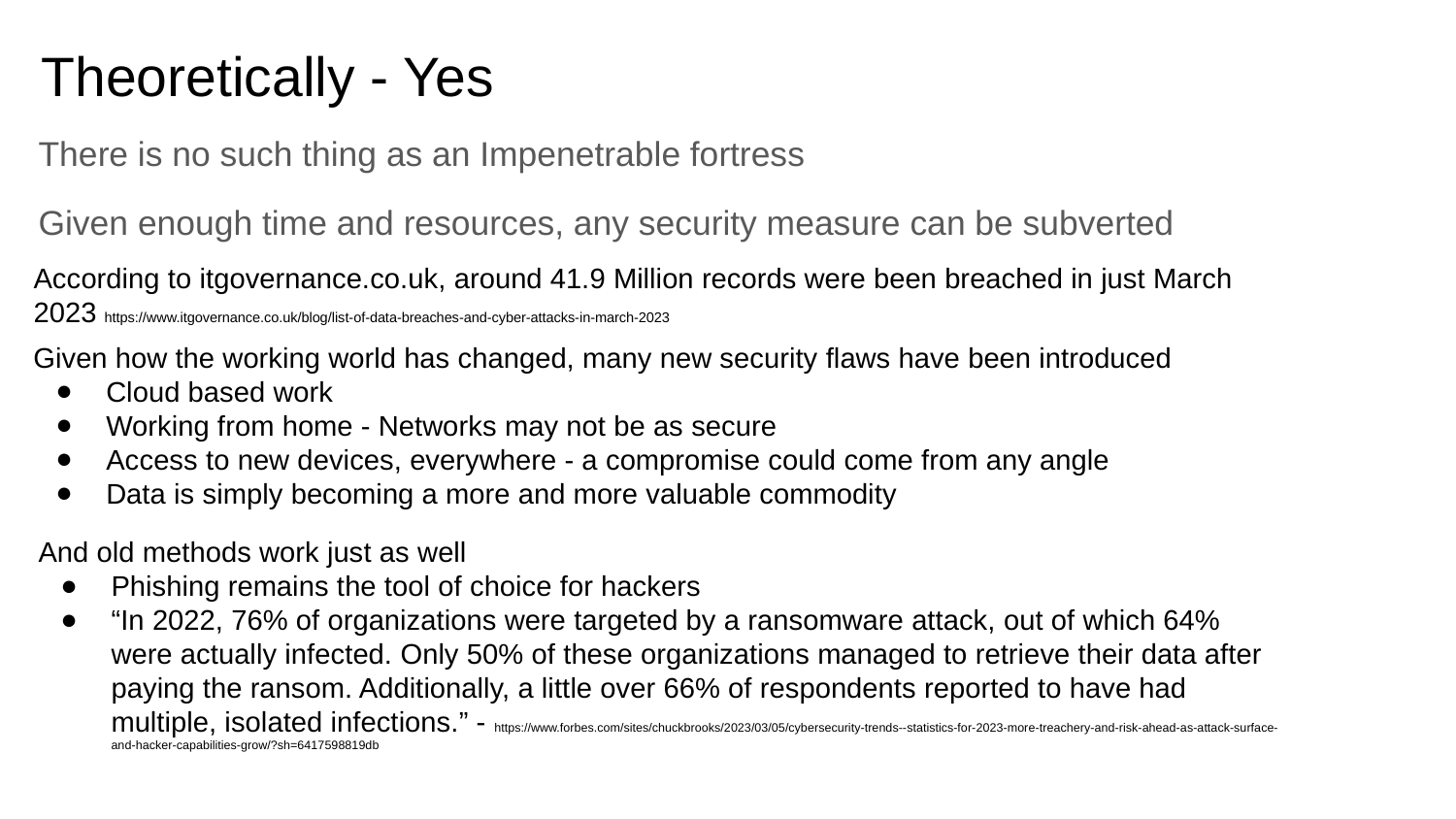

# Theoretically - Yes
There is no such thing as an Impenetrable fortress
Given enough time and resources, any security measure can be subverted
According to itgovernance.co.uk, around 41.9 Million records were been breached in just March 2023 https://www.itgovernance.co.uk/blog/list-of-data-breaches-and-cyber-attacks-in-march-2023
Given how the working world has changed, many new security flaws have been introduced
Cloud based work
Working from home - Networks may not be as secure
Access to new devices, everywhere - a compromise could come from any angle
Data is simply becoming a more and more valuable commodity
And old methods work just as well
Phishing remains the tool of choice for hackers
“In 2022, 76% of organizations were targeted by a ransomware attack, out of which 64% were actually infected. Only 50% of these organizations managed to retrieve their data after paying the ransom. Additionally, a little over 66% of respondents reported to have had multiple, isolated infections.” - https://www.forbes.com/sites/chuckbrooks/2023/03/05/cybersecurity-trends--statistics-for-2023-more-treachery-and-risk-ahead-as-attack-surface-and-hacker-capabilities-grow/?sh=6417598819db